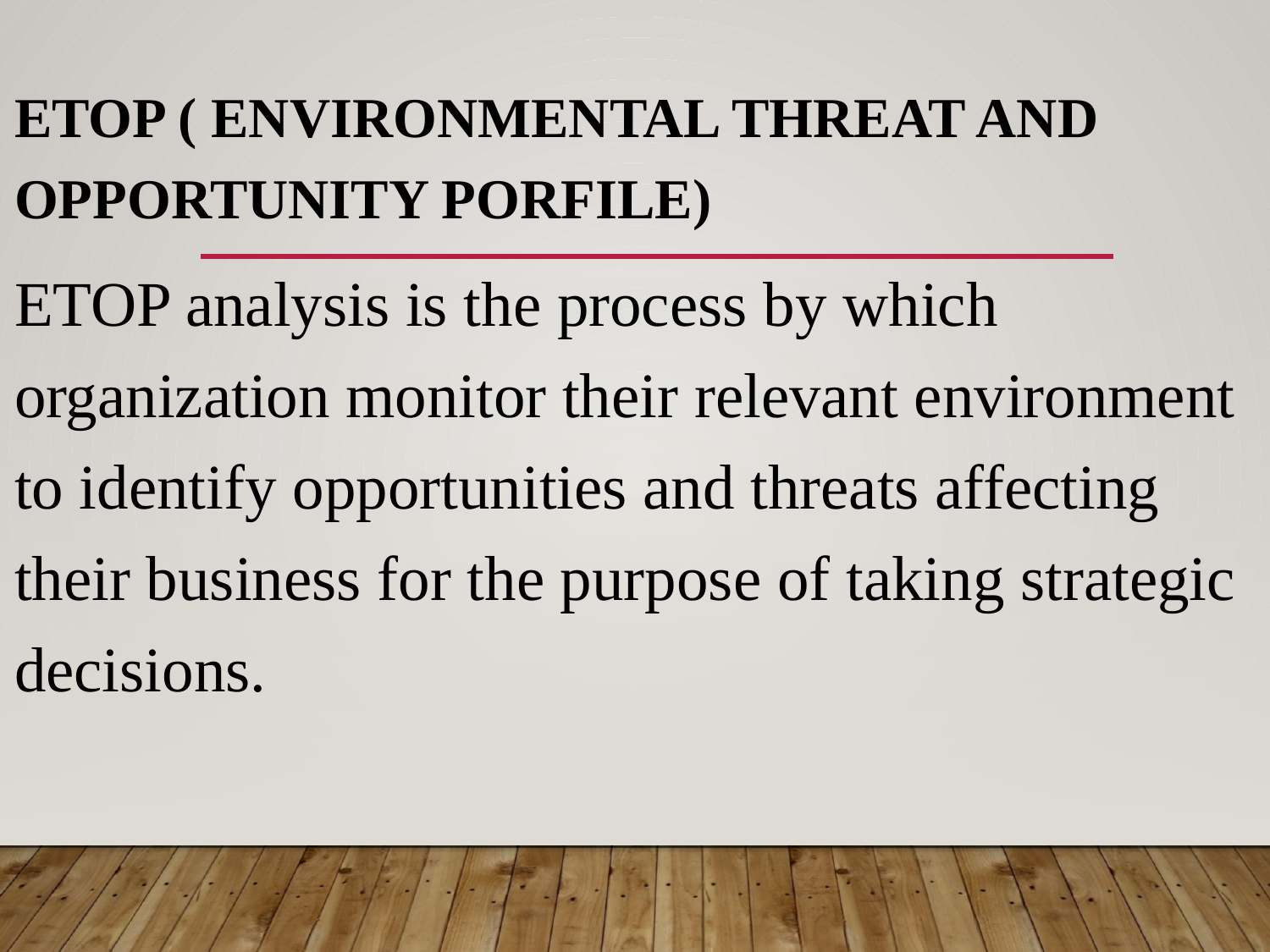

ETOP ( ENVIRONMENTAL THREAT AND OPPORTUNITY PORFILE)
ETOP analysis is the process by which organization monitor their relevant environment to identify opportunities and threats affecting their business for the purpose of taking strategic decisions.